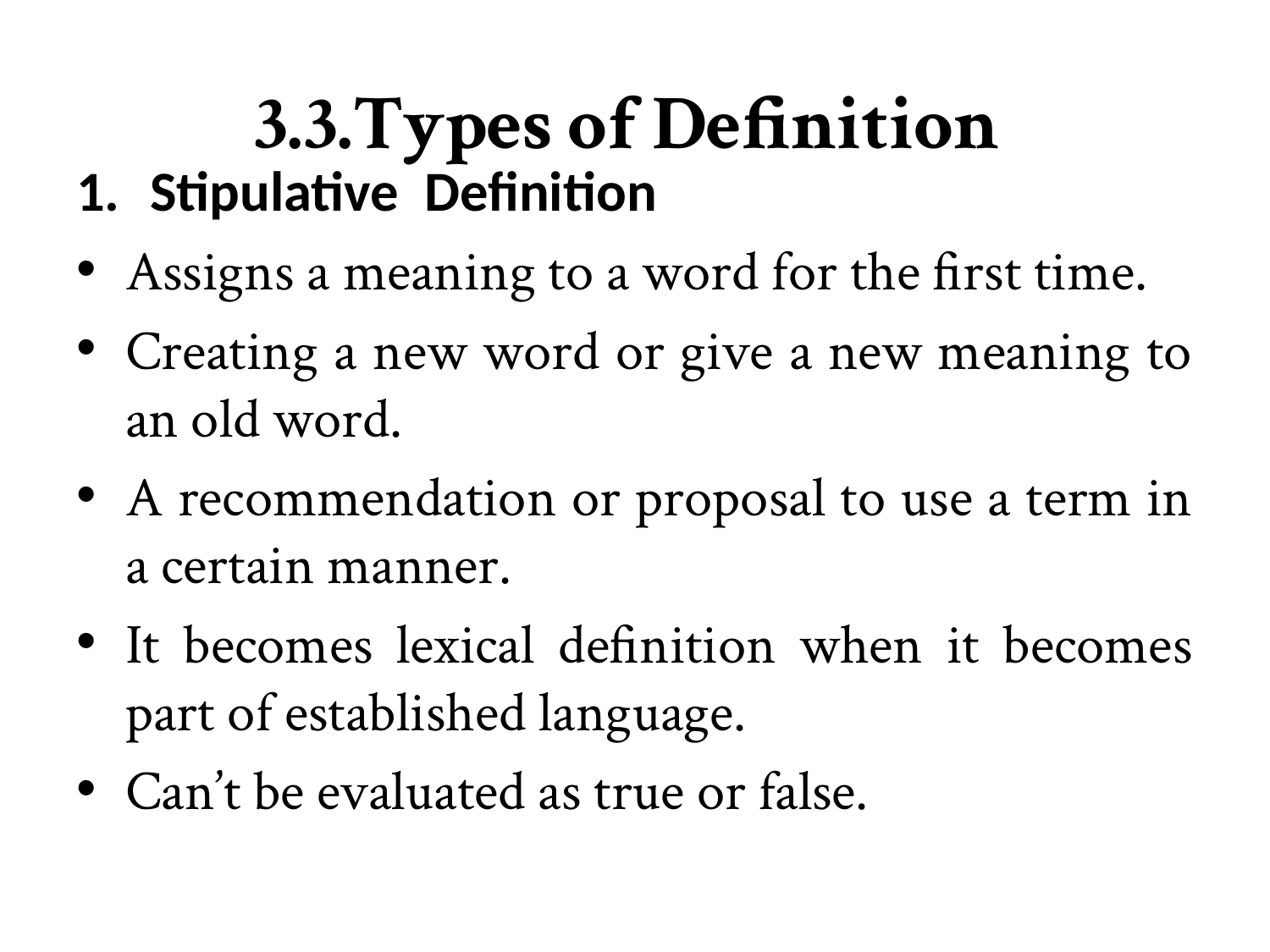

# 3.3.Types of Definition
Stipulative  Definition
Assigns a meaning to a word for the first time.
Creating a new word or give a new meaning to an old word.
A recommendation or proposal to use a term in a certain manner.
It becomes lexical definition when it becomes part of established language.
Can’t be evaluated as true or false.